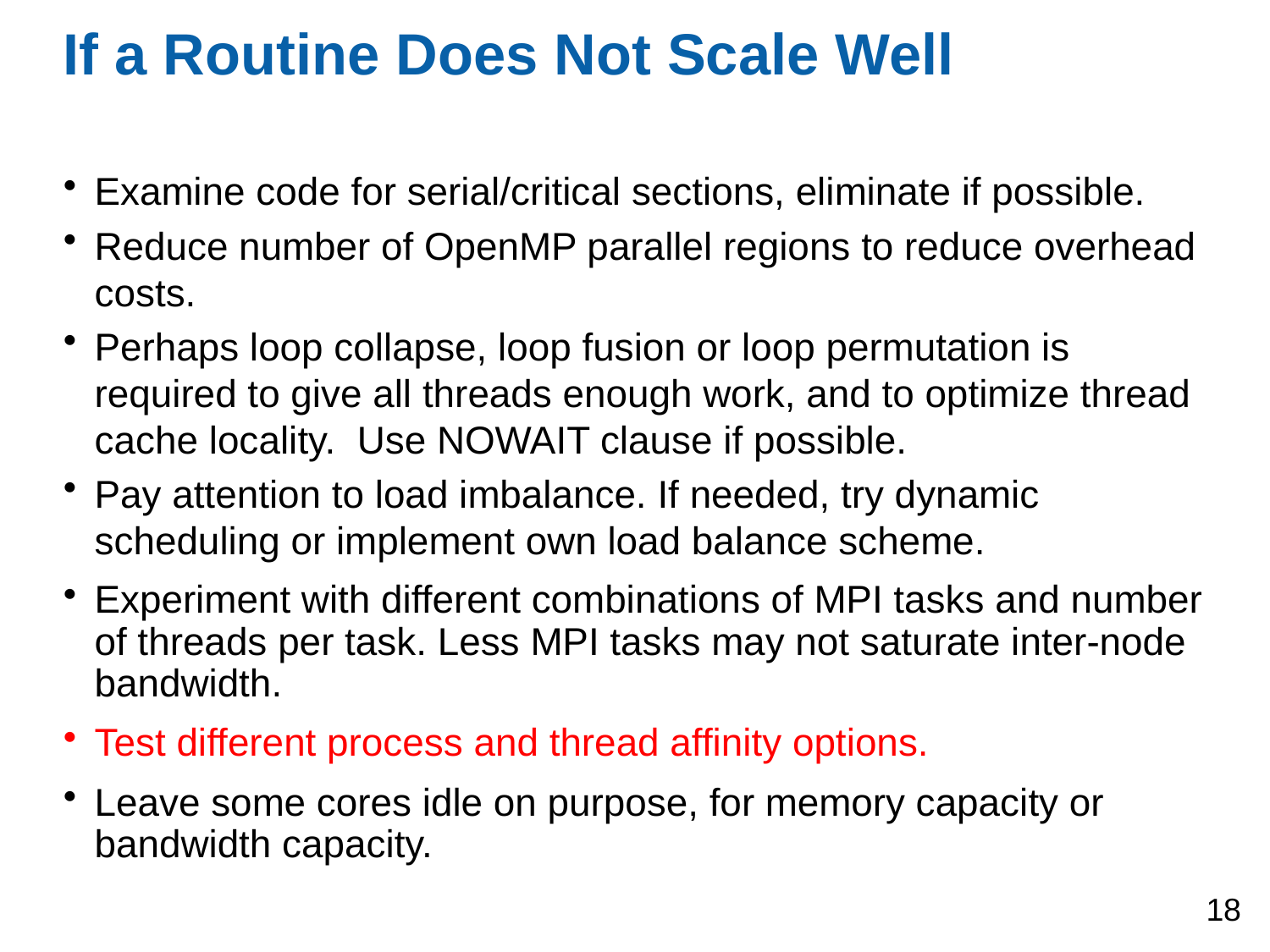

# If a Routine Does Not Scale Well
Examine code for serial/critical sections, eliminate if possible.
Reduce number of OpenMP parallel regions to reduce overhead costs.
Perhaps loop collapse, loop fusion or loop permutation is required to give all threads enough work, and to optimize thread cache locality.  Use NOWAIT clause if possible.
Pay attention to load imbalance. If needed, try dynamic scheduling or implement own load balance scheme.
Experiment with different combinations of MPI tasks and number of threads per task. Less MPI tasks may not saturate inter-node bandwidth.
Test different process and thread affinity options.
Leave some cores idle on purpose, for memory capacity or bandwidth capacity.